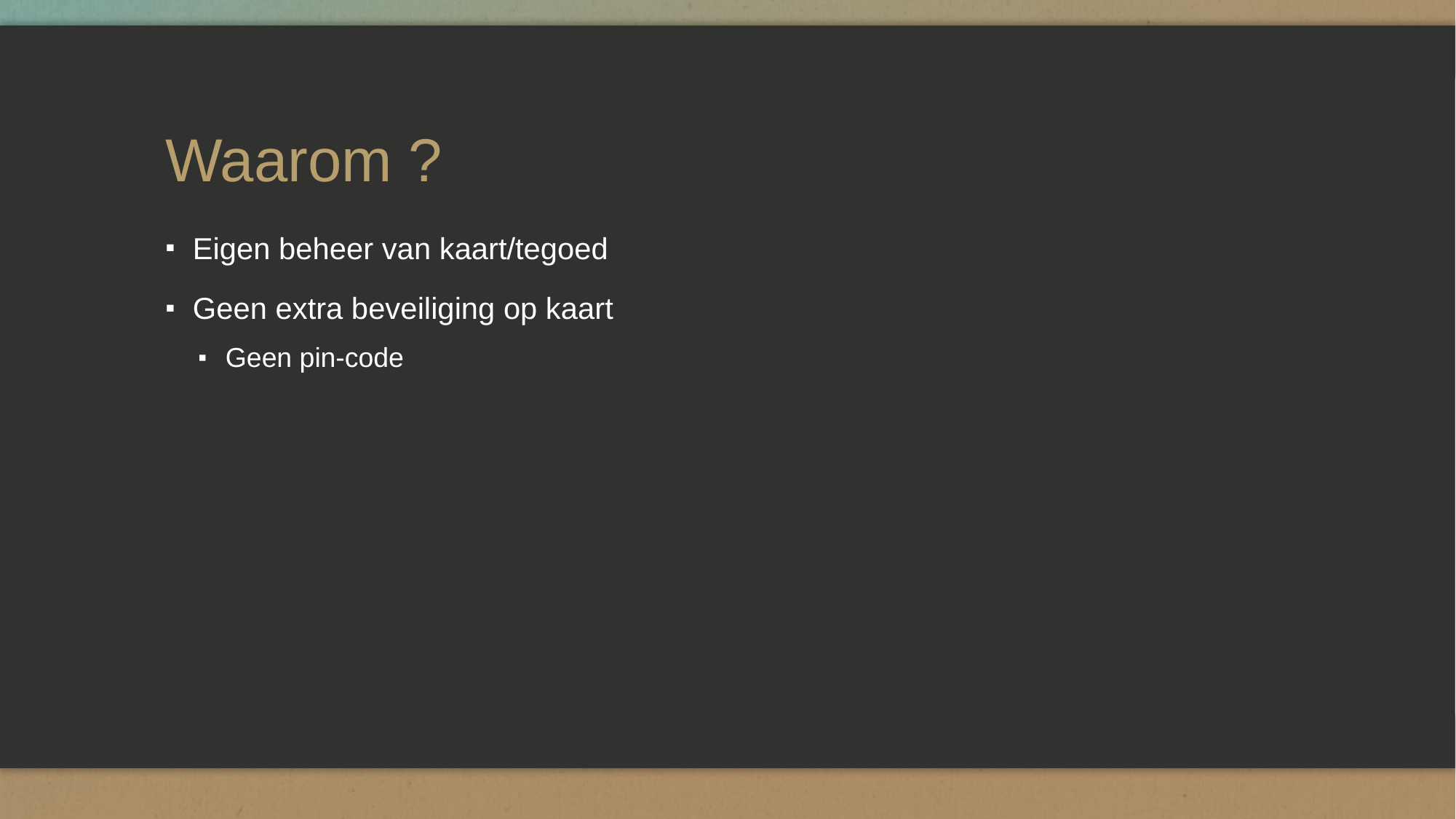

# Waarom ?
Eigen beheer van kaart/tegoed
Geen extra beveiliging op kaart
Geen pin-code